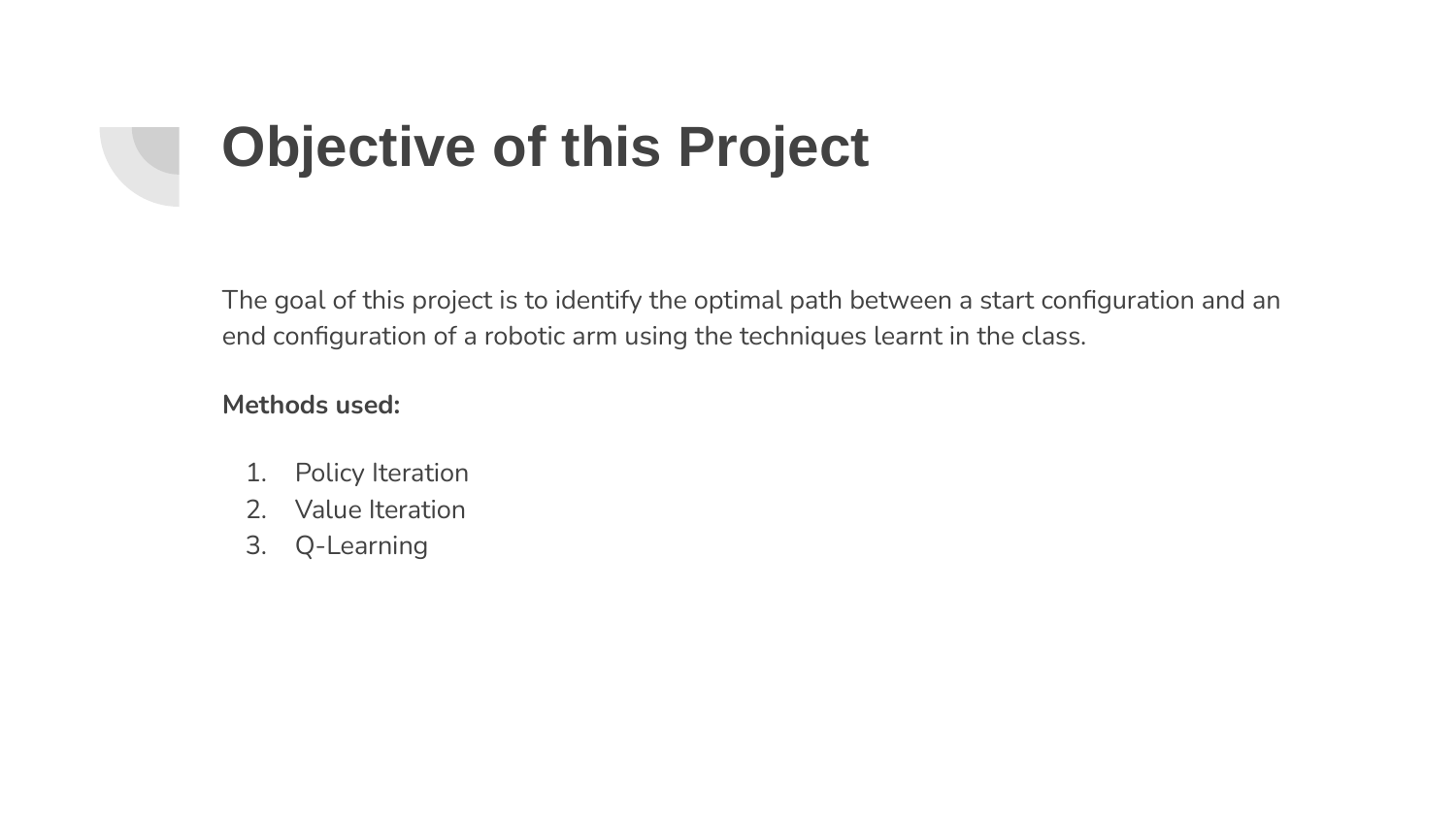

# Objective of this Project
The goal of this project is to identify the optimal path between a start configuration and an end configuration of a robotic arm using the techniques learnt in the class.
Methods used:
Policy Iteration
Value Iteration
Q-Learning